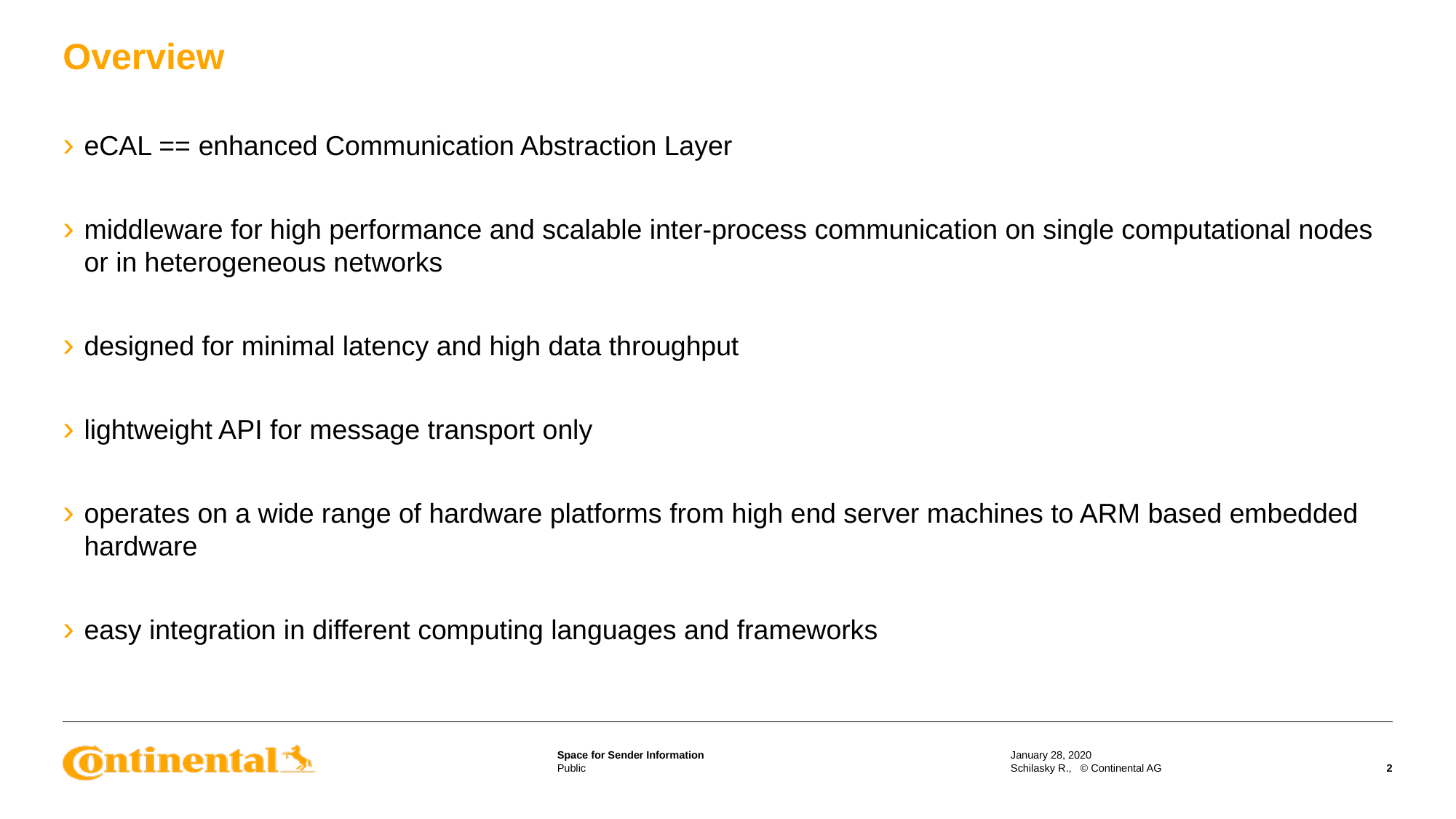

# Overview
eCAL == enhanced Communication Abstraction Layer
middleware for high performance and scalable inter-process communication on single computational nodes or in heterogeneous networks
designed for minimal latency and high data throughput
lightweight API for message transport only
operates on a wide range of hardware platforms from high end server machines to ARM based embedded hardware
easy integration in different computing languages and frameworks

January 28, 2020
Schilasky R.,   © Continental AG
2